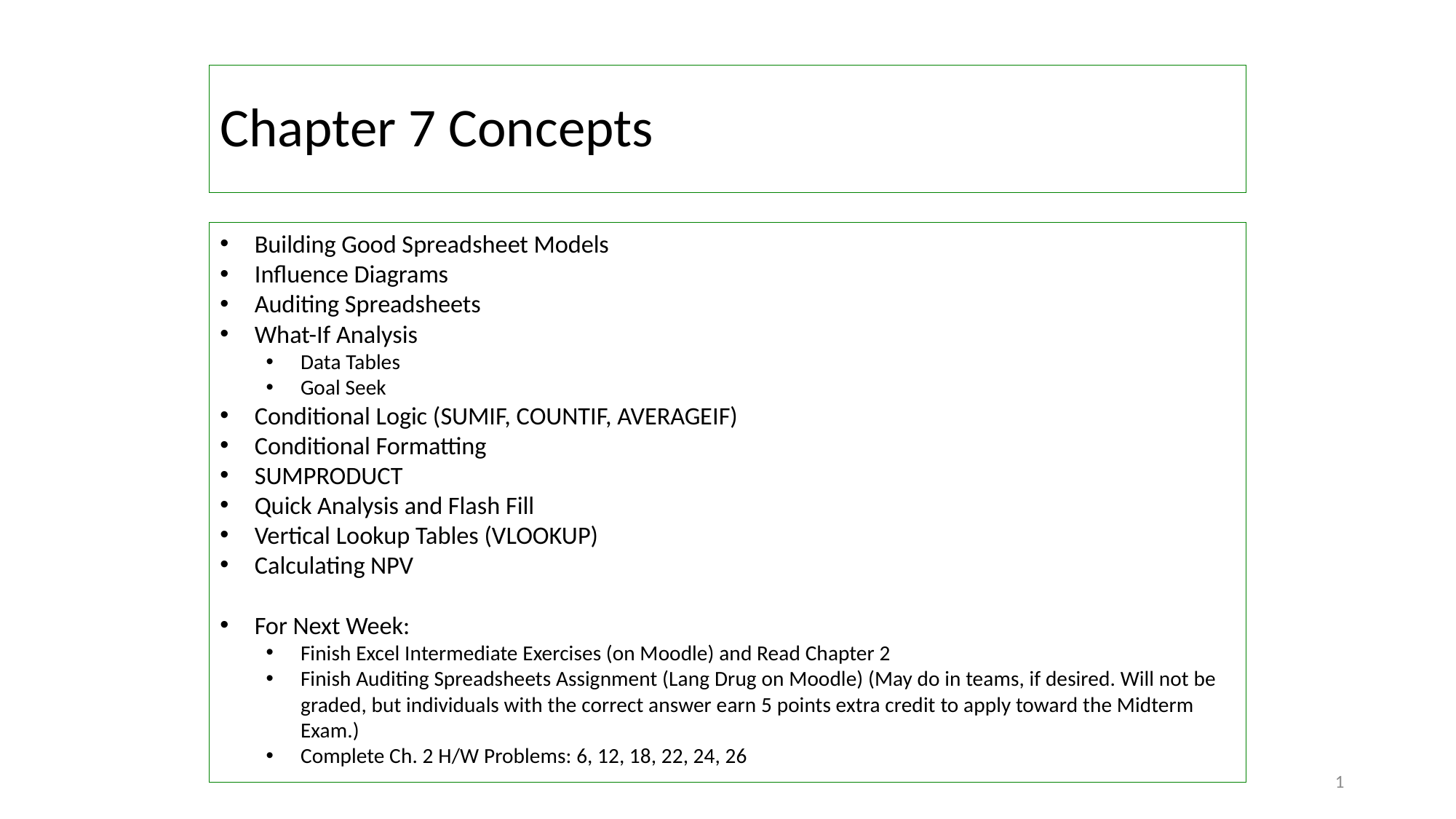

# Chapter 7 Concepts
Building Good Spreadsheet Models
Influence Diagrams
Auditing Spreadsheets
What-If Analysis
Data Tables
Goal Seek
Conditional Logic (SUMIF, COUNTIF, AVERAGEIF)
Conditional Formatting
SUMPRODUCT
Quick Analysis and Flash Fill
Vertical Lookup Tables (VLOOKUP)
Calculating NPV

For Next Week:
Finish Excel Intermediate Exercises (on Moodle) and Read Chapter 2
Finish Auditing Spreadsheets Assignment (Lang Drug on Moodle) (May do in teams, if desired. Will not be graded, but individuals with the correct answer earn 5 points extra credit to apply toward the Midterm Exam.)
Complete Ch. 2 H/W Problems: 6, 12, 18, 22, 24, 26

1